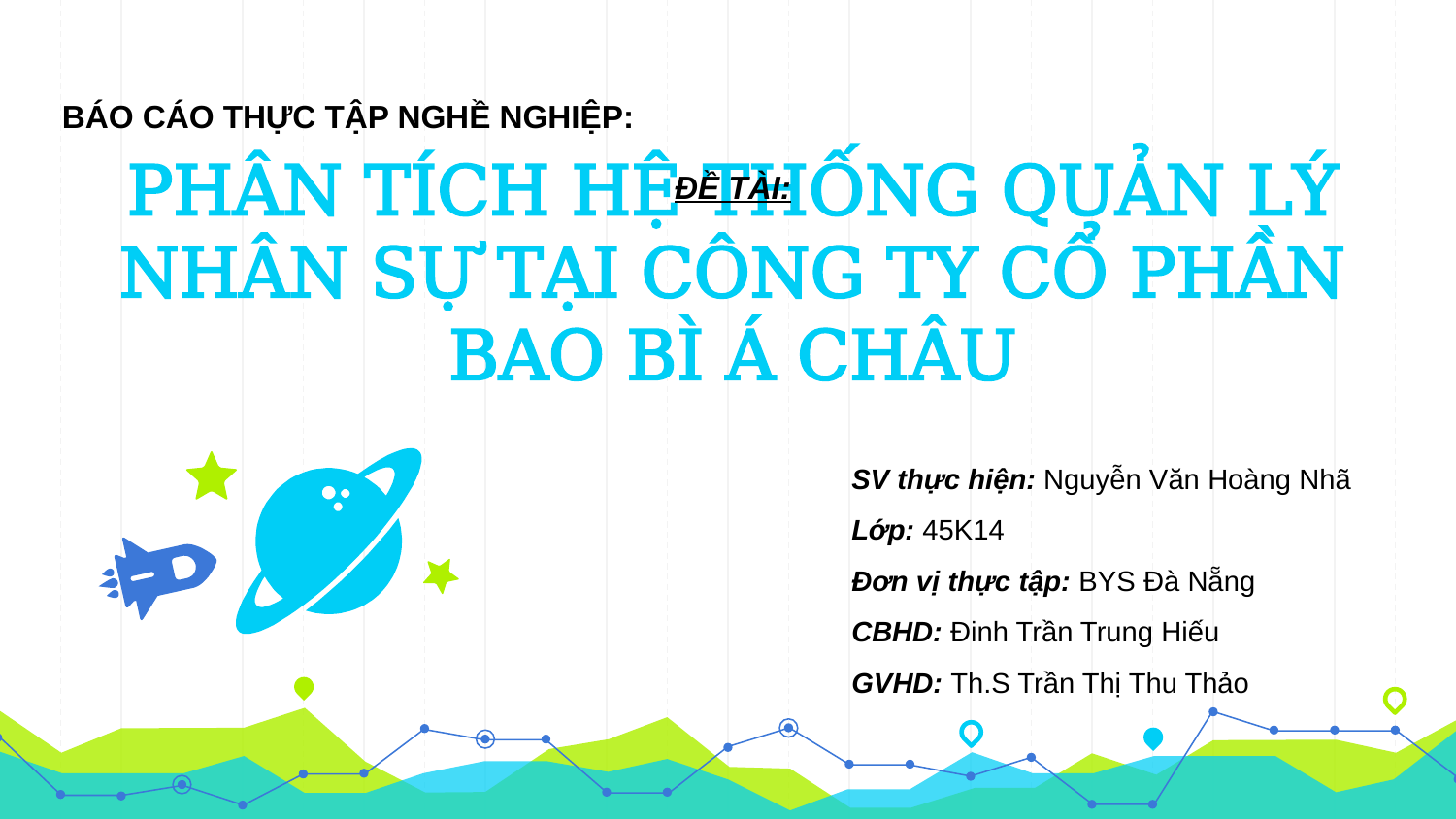

BÁO CÁO THỰC TẬP NGHỀ NGHIỆP:
ĐỀ TÀI:
PHÂN TÍCH HỆ THỐNG QUẢN LÝ NHÂN SỰ TẠI CÔNG TY CỔ PHẦN BAO BÌ Á CHÂU
SV thực hiện: Nguyễn Văn Hoàng Nhã
Lớp: 45K14
Đơn vị thực tập: BYS Đà Nẵng
CBHD: Đinh Trần Trung Hiếu
GVHD: Th.S Trần Thị Thu Thảo